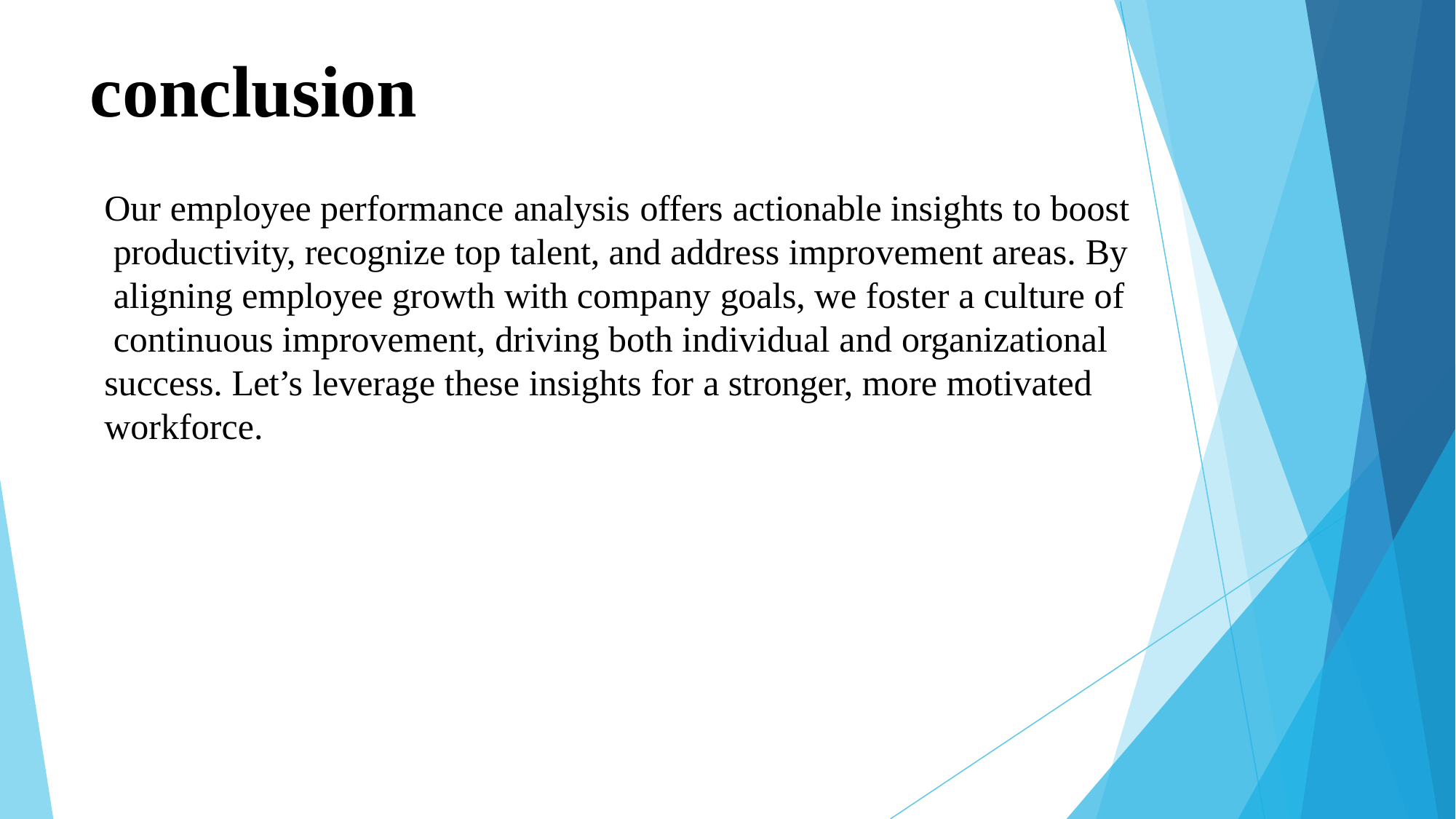

# conclusion
Our employee performance analysis offers actionable insights to boost  productivity, recognize top talent, and address improvement areas. By  aligning employee growth with company goals, we foster a culture of  continuous improvement, driving both individual and organizational  success. Let’s leverage these insights for a stronger, more motivated  workforce.